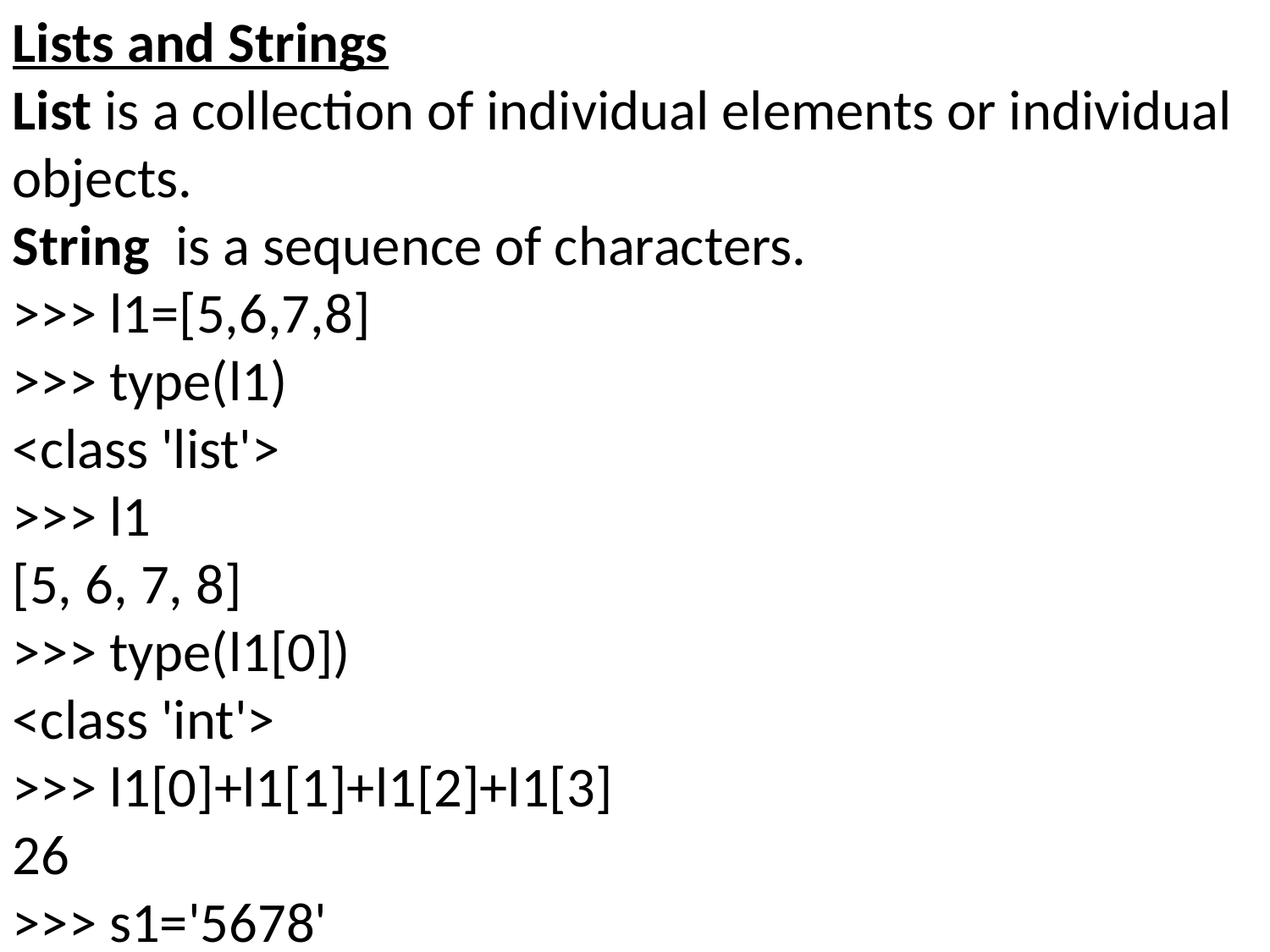

Lists and Strings
List is a collection of individual elements or individual objects.
String  is a sequence of characters.
>>> l1=[5,6,7,8]
>>> type(l1)
<class 'list'>
>>> l1
[5, 6, 7, 8]
>>> type(l1[0])
<class 'int'>
>>> l1[0]+l1[1]+l1[2]+l1[3]
26
>>> s1='5678'